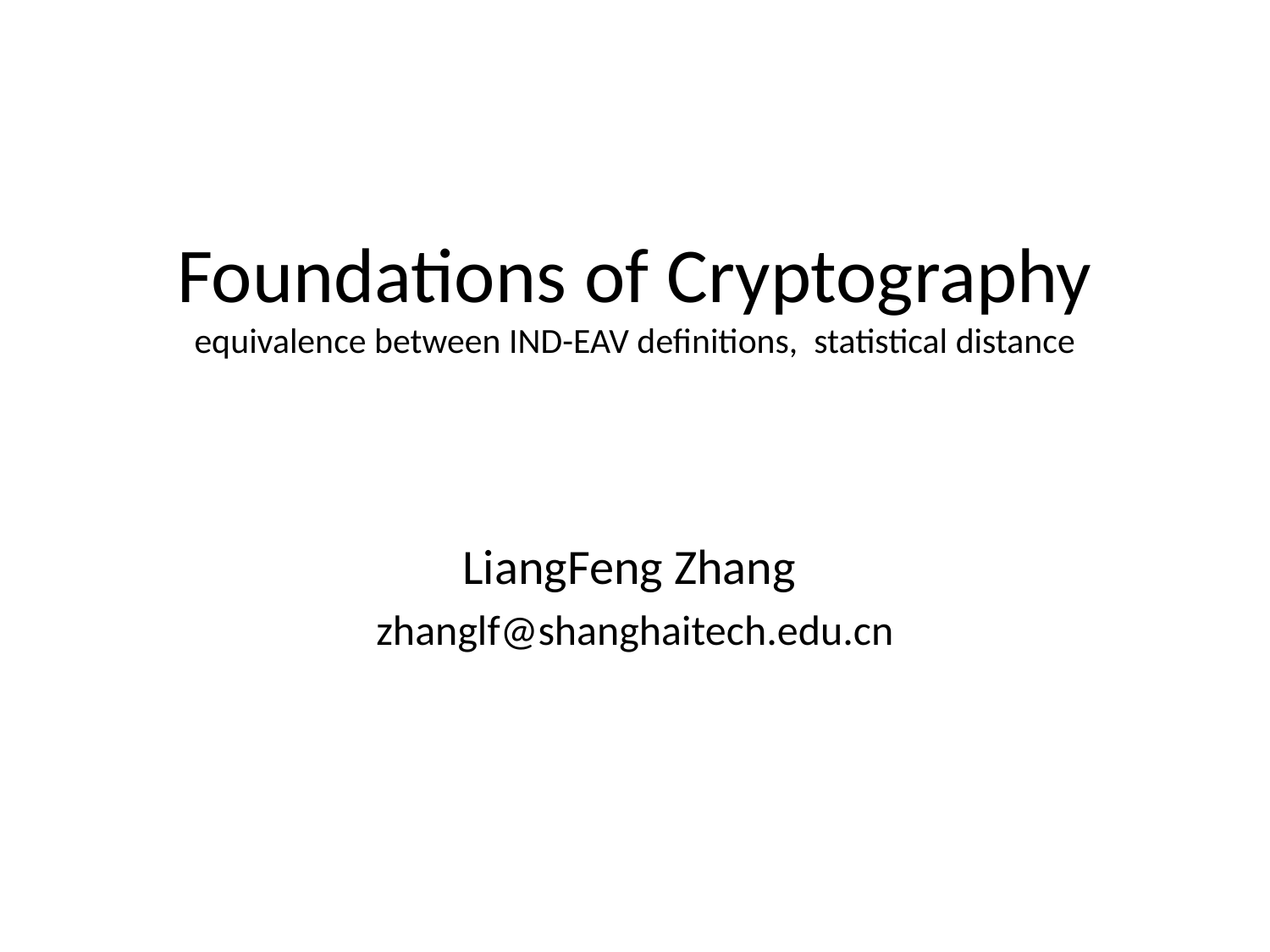

# Foundations of Cryptography equivalence between IND-EAV definitions,  statistical distance
LiangFeng Zhang
zhanglf@shanghaitech.edu.cn